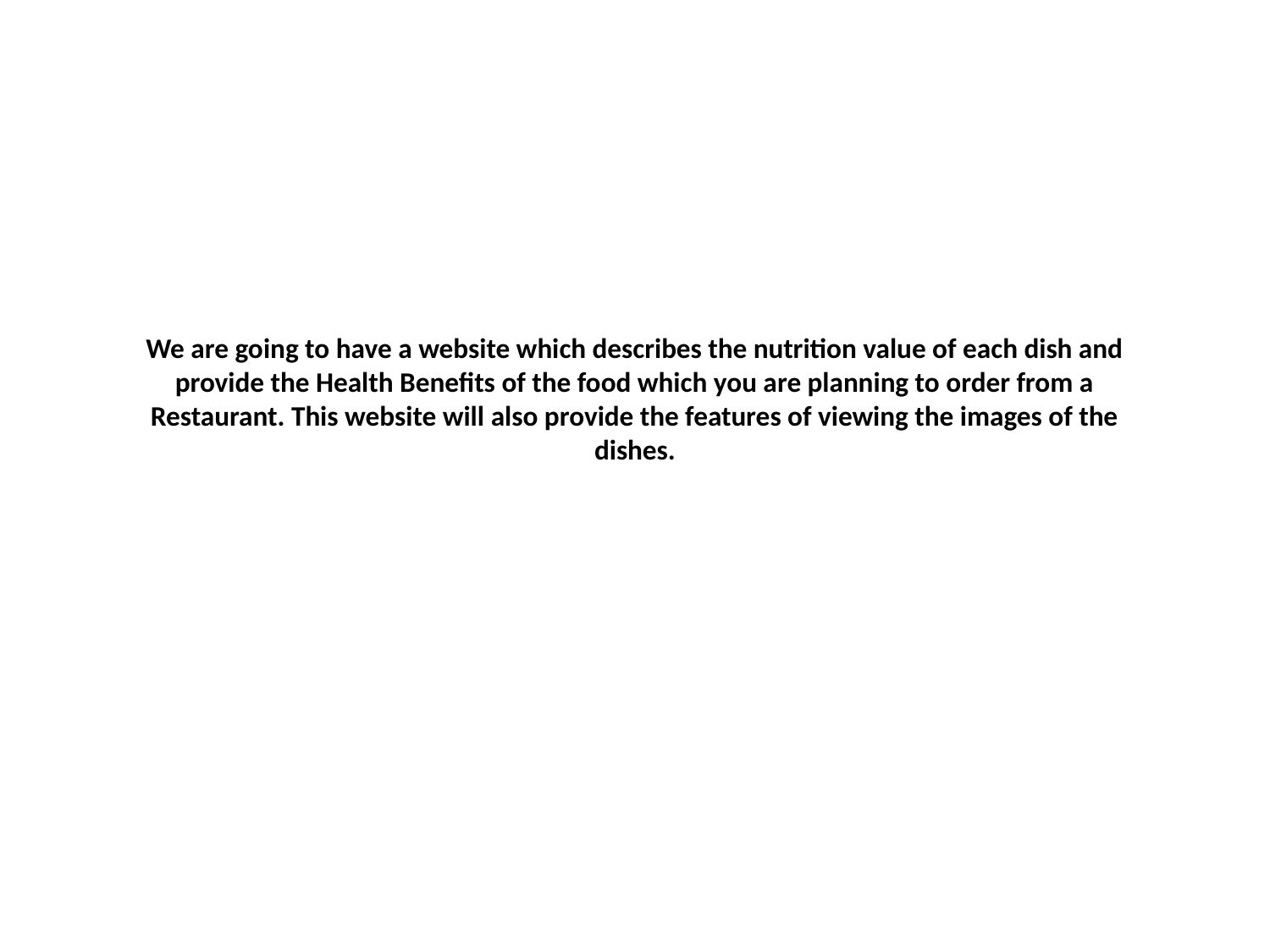

# We are going to have a website which describes the nutrition value of each dish and provide the Health Benefits of the food which you are planning to order from a Restaurant. This website will also provide the features of viewing the images of the dishes.